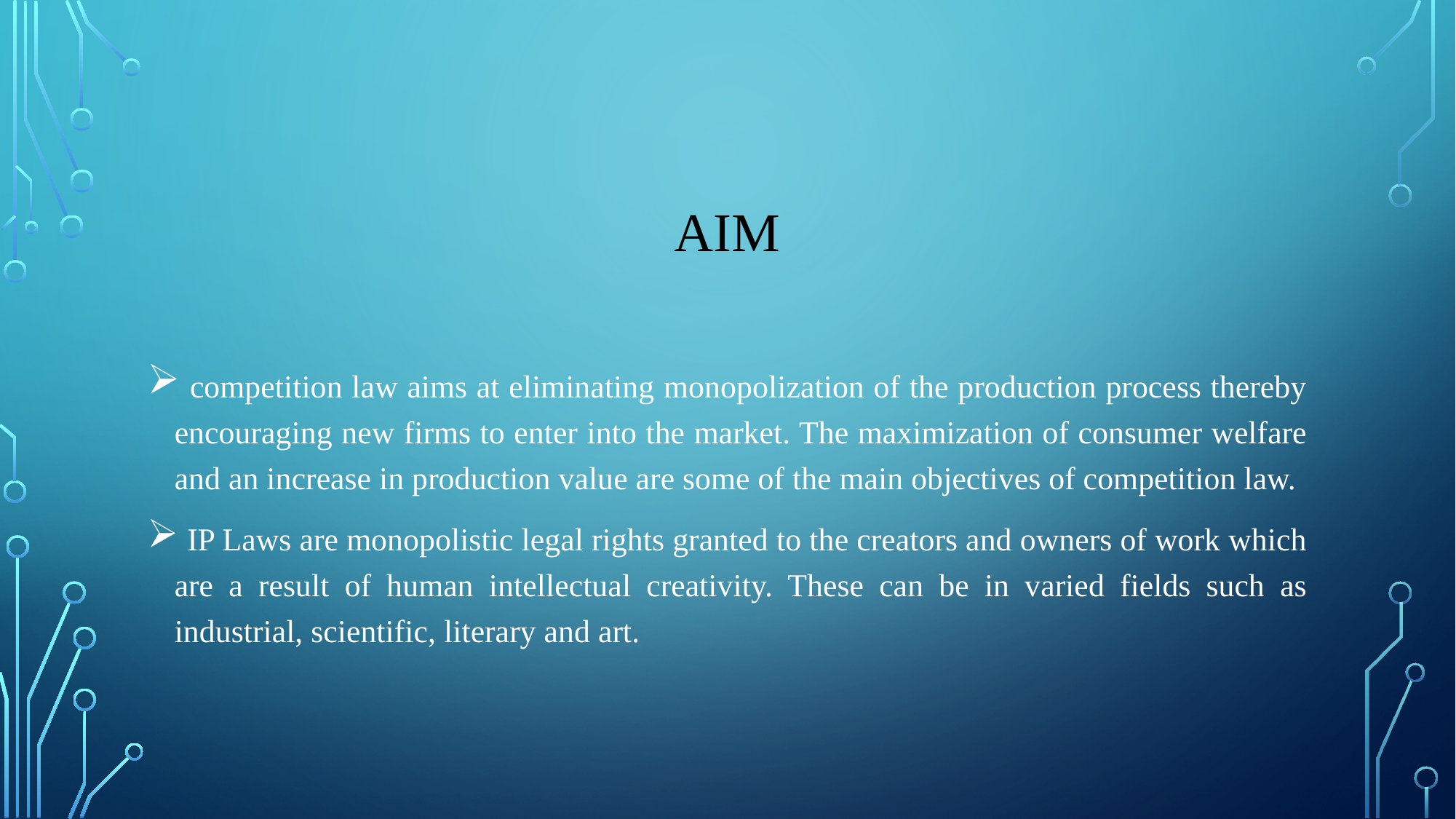

# AIM
 competition law aims at eliminating monopolization of the production process thereby encouraging new firms to enter into the market. The maximization of consumer welfare and an increase in production value are some of the main objectives of competition law.
 IP Laws are monopolistic legal rights granted to the creators and owners of work which are a result of human intellectual creativity. These can be in varied fields such as industrial, scientific, literary and art.